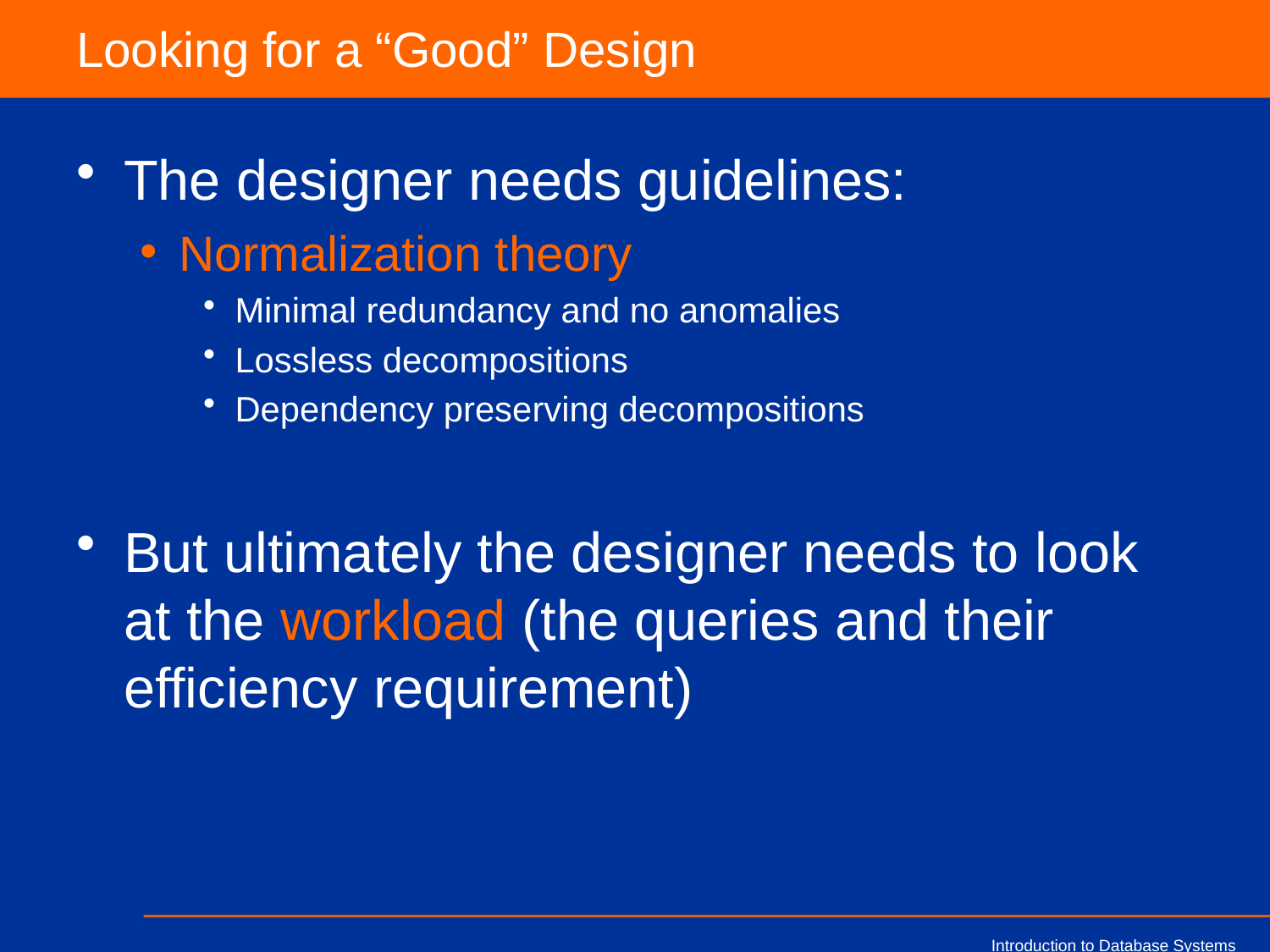

# Looking for a “Good” Design
The designer needs guidelines:
Normalization theory
Minimal redundancy and no anomalies
Lossless decompositions
Dependency preserving decompositions

But ultimately the designer needs to look at the workload (the queries and their efficiency requirement)
Introduction to Database Systems